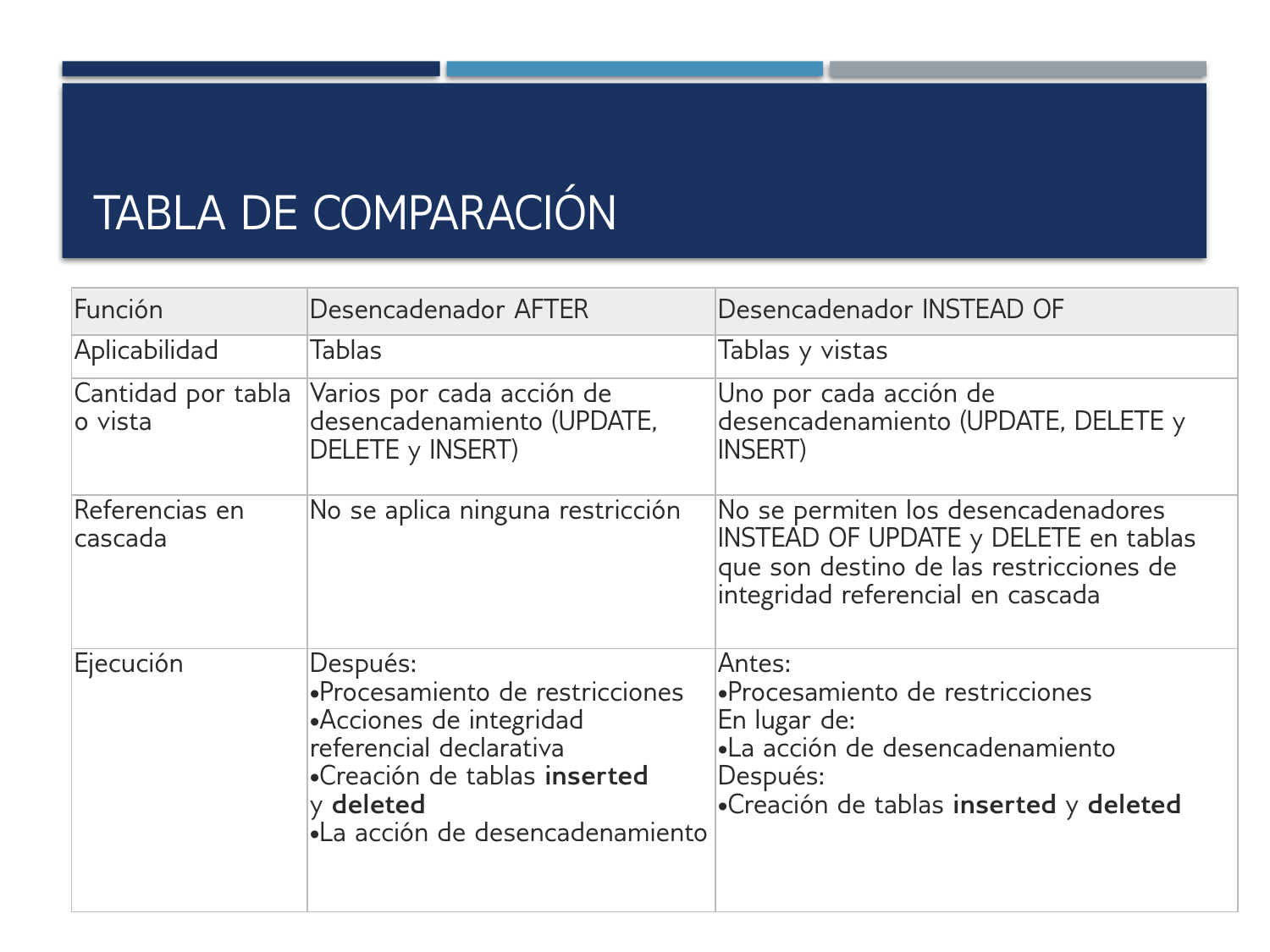

# Tabla de comparación
| Función | Desencadenador AFTER | Desencadenador INSTEAD OF |
| --- | --- | --- |
| Aplicabilidad | Tablas | Tablas y vistas |
| Cantidad por tabla o vista | Varios por cada acción de desencadenamiento (UPDATE, DELETE y INSERT) | Uno por cada acción de desencadenamiento (UPDATE, DELETE y INSERT) |
| Referencias en cascada | No se aplica ninguna restricción | No se permiten los desencadenadores INSTEAD OF UPDATE y DELETE en tablas que son destino de las restricciones de integridad referencial en cascada |
| Ejecución | Después: Procesamiento de restricciones Acciones de integridad referencial declarativa Creación de tablas inserted y deleted La acción de desencadenamiento | Antes: Procesamiento de restricciones En lugar de: La acción de desencadenamiento Después: Creación de tablas inserted y deleted |